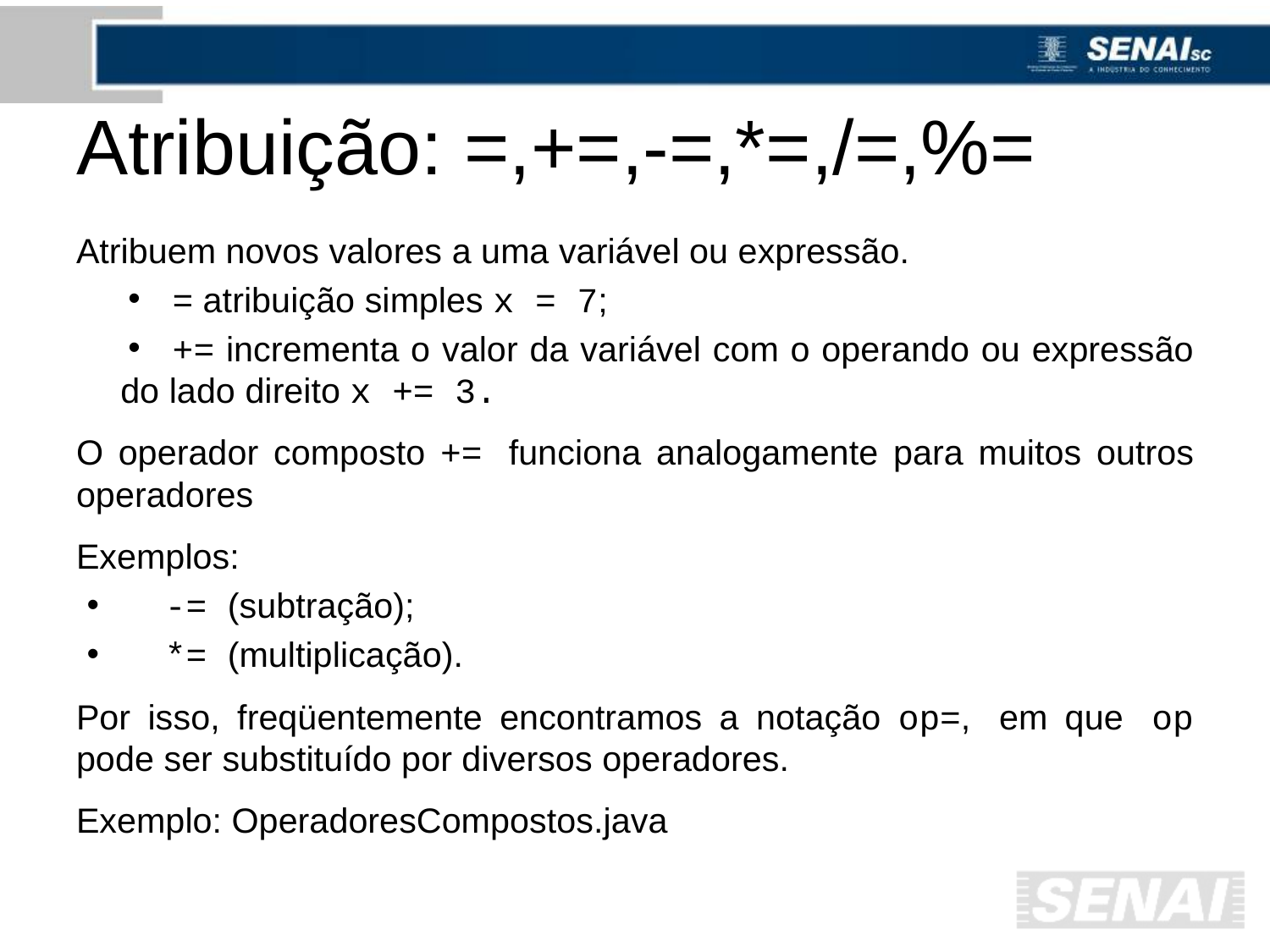

# Atribuição: =,+=,-=,*=,/=,%=
Atribuem novos valores a uma variável ou expressão.
= atribuição simples x = 7;
+= incrementa o valor da variável com o operando ou expressão do lado direito x += 3.
O operador composto += funciona analogamente para muitos outros operadores
Exemplos:
-= (subtração);
*= (multiplicação).
Por isso, freqüentemente encontramos a notação op=, em que op pode ser substituído por diversos operadores.
Exemplo: OperadoresCompostos.java